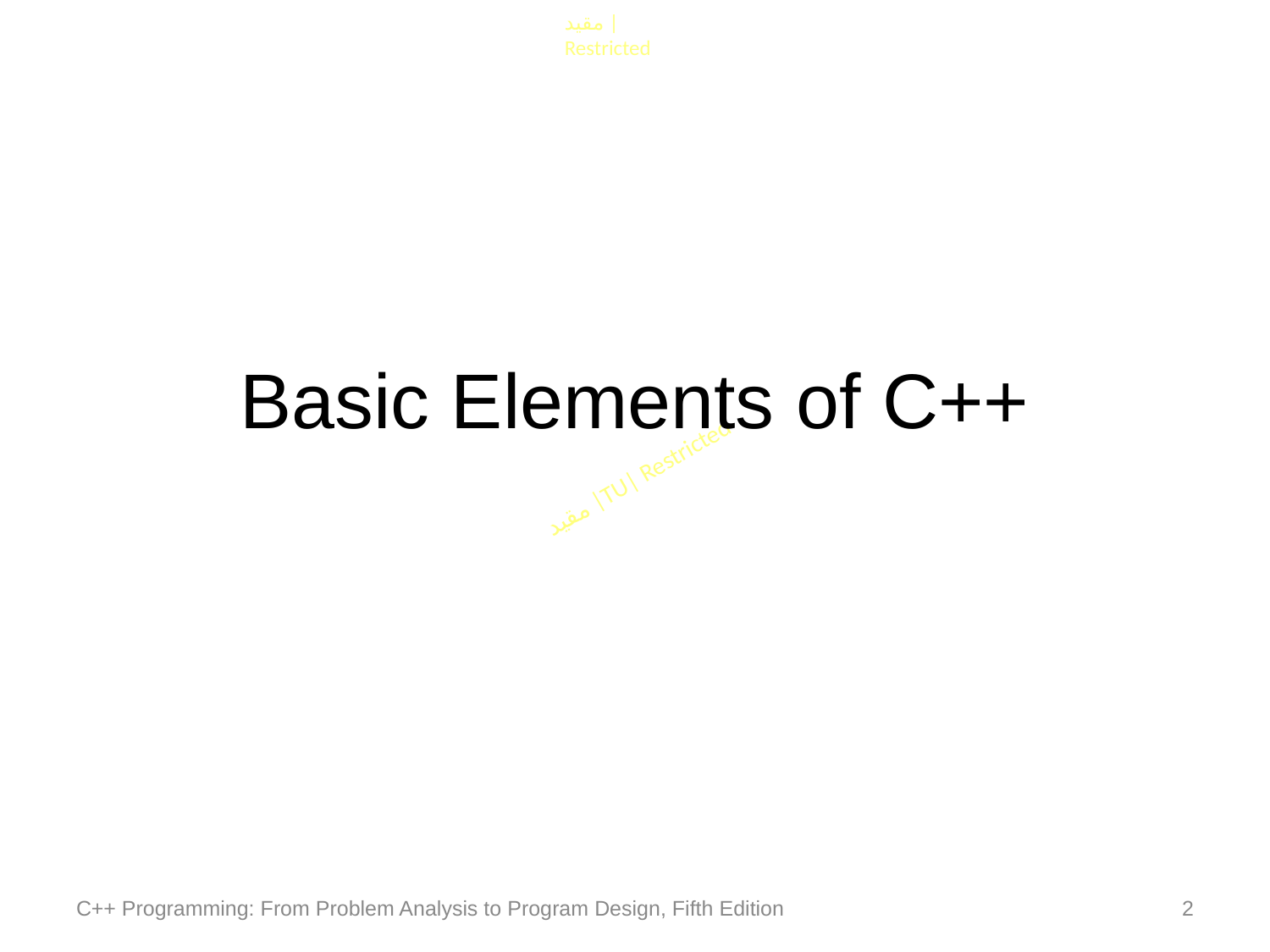

# Basic Elements of C++
C++ Programming: From Problem Analysis to Program Design, Fifth Edition
2